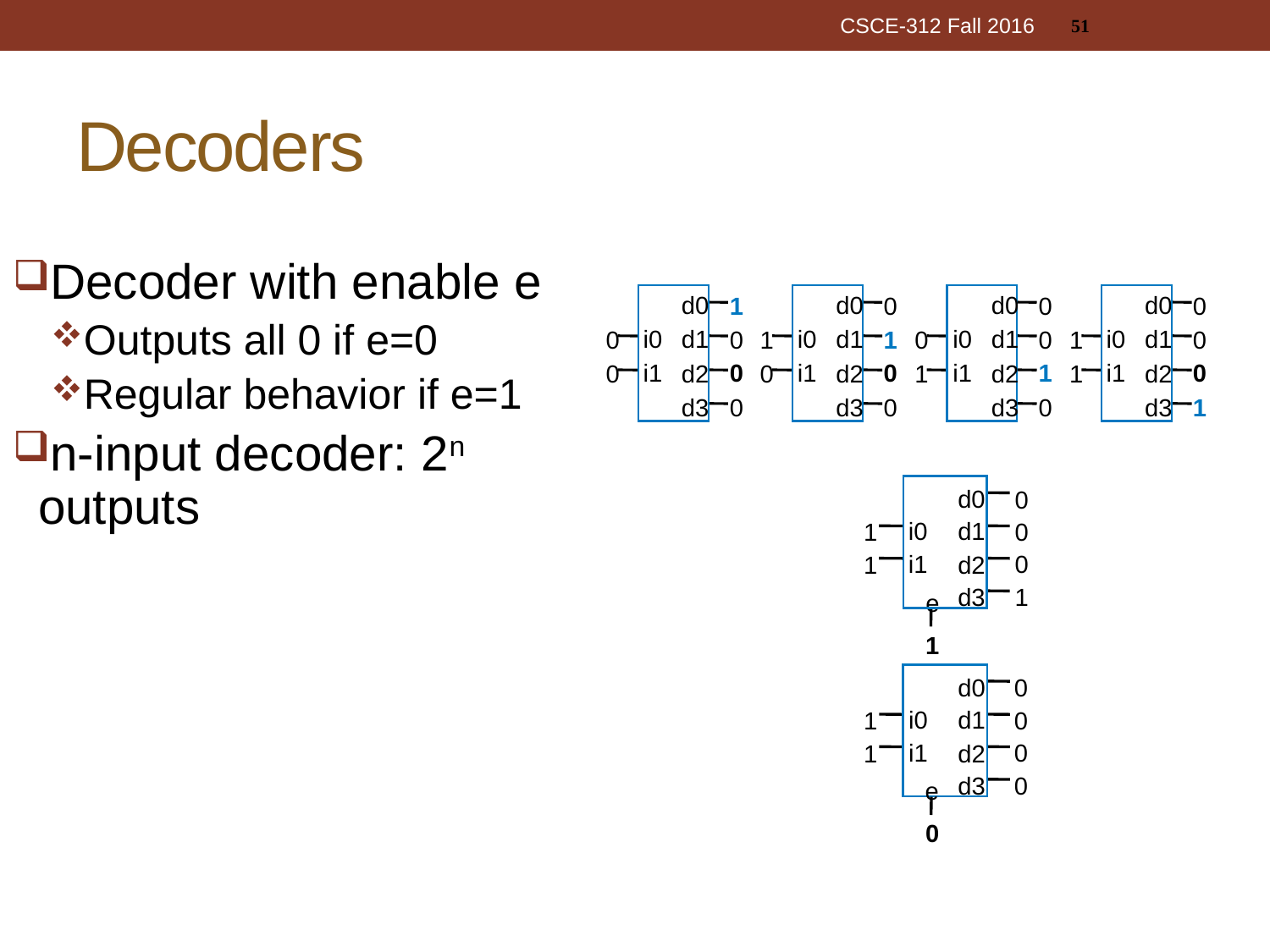

51
CSCE-312 Fall 2016
# Decoders
Decoder with enable e
Outputs all 0 if e=0
Regular behavior if e=1
n-input decoder: 2n outputs

d0
d0
d0
d0
1
0
0
0

d1
d1
d1
d1
i0
i0
i0
i0
0
1
0
0
0
1
0
1

0
0
1
0
i1
i1
i1
i1
0
0
1
1
d2
d2
d2
d2

d3
0
d3
0
d3
0
d3
1

d0
0

d1
i0
1
0

0
i1
1
d2

d3
1
e

1

d0
0

d1
i0
1
0

0
i1
1
d2

d3
0
e

0